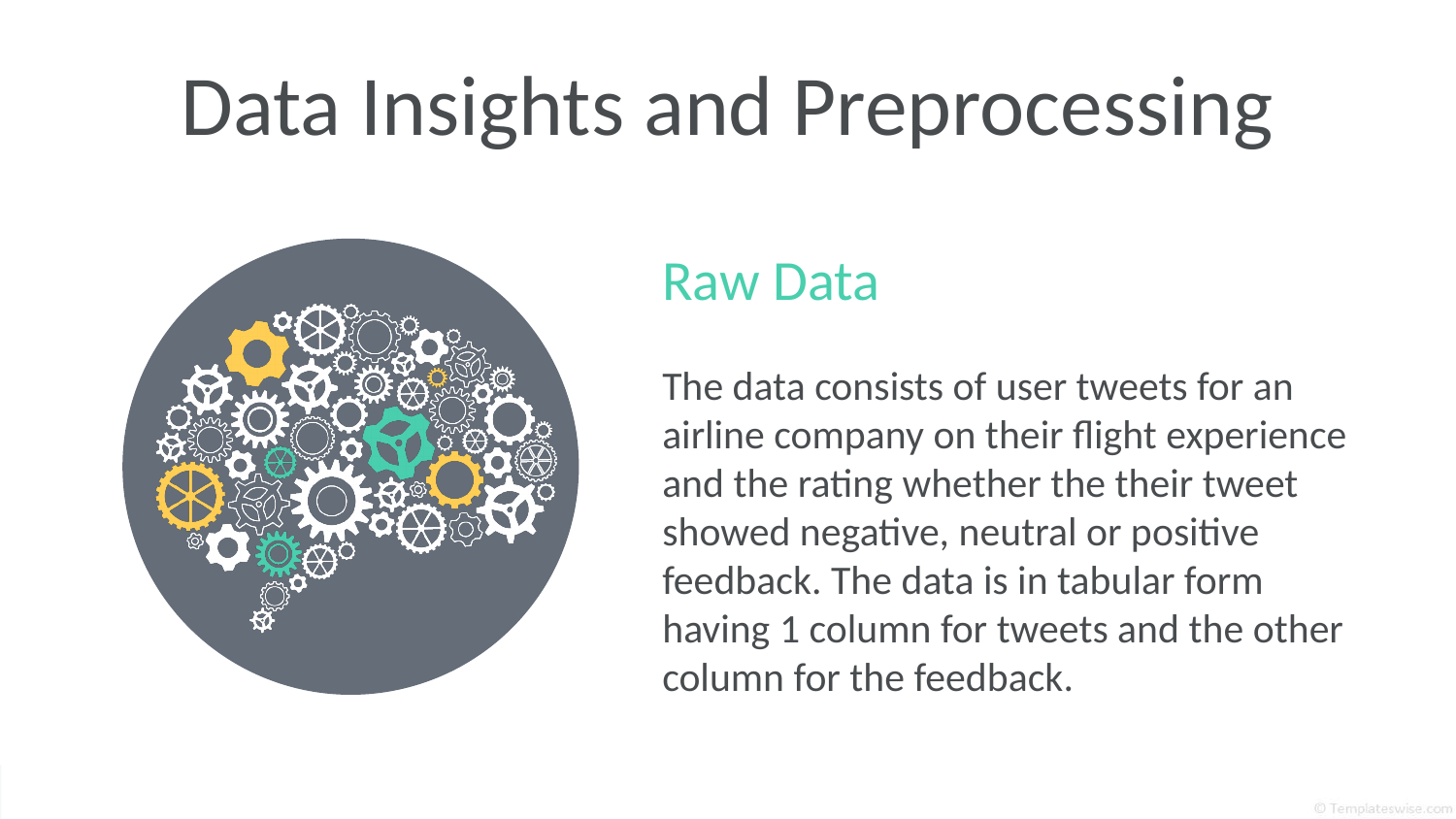

# Data Insights and Preprocessing
Raw Data
The data consists of user tweets for an airline company on their flight experience and the rating whether the their tweet showed negative, neutral or positive feedback. The data is in tabular form having 1 column for tweets and the other column for the feedback.